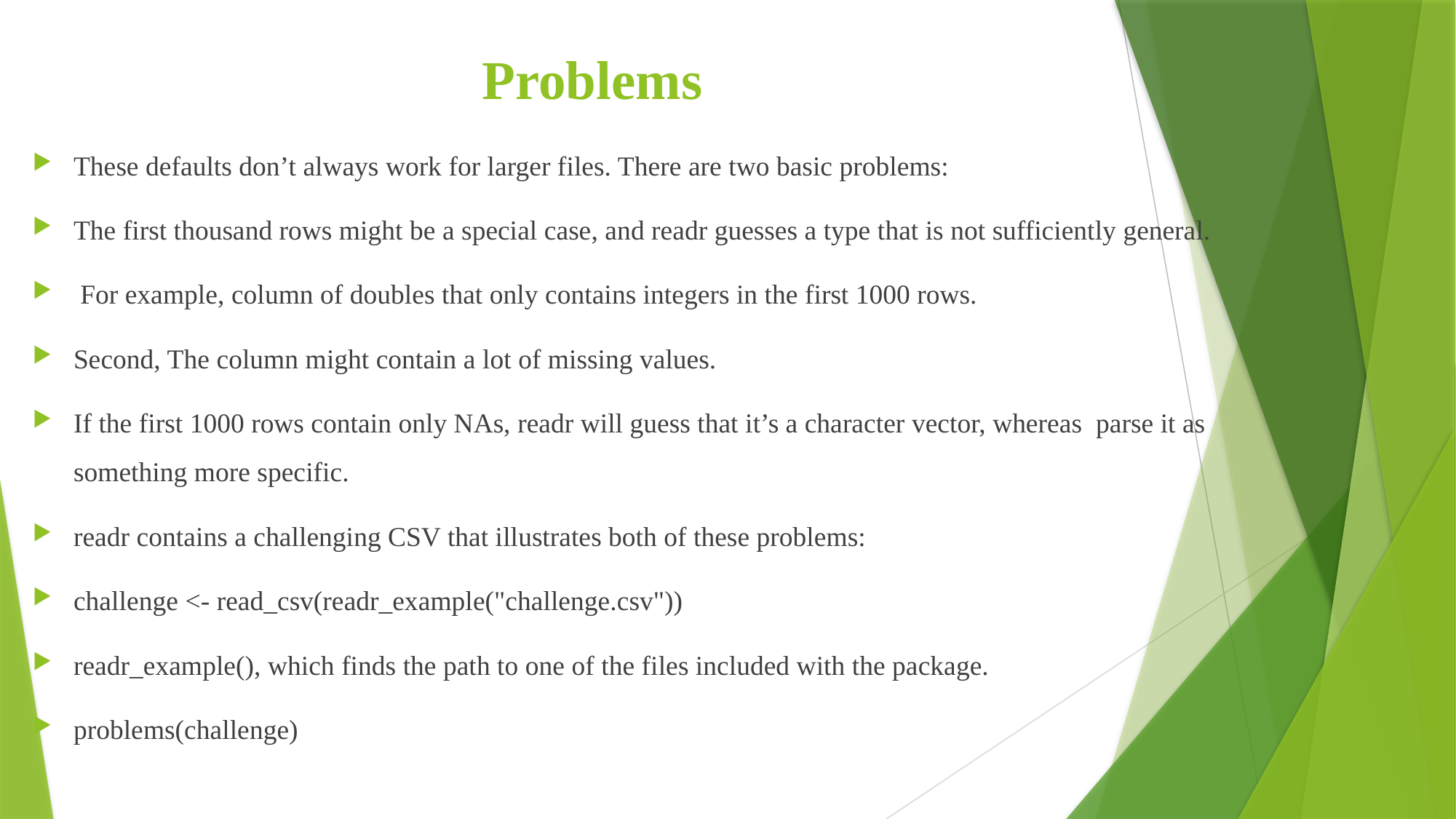

# Problems
These defaults don’t always work for larger files. There are two basic problems:
The first thousand rows might be a special case, and readr guesses a type that is not sufficiently general.
 For example, column of doubles that only contains integers in the first 1000 rows.
Second, The column might contain a lot of missing values.
If the first 1000 rows contain only NAs, readr will guess that it’s a character vector, whereas  parse it as something more specific.
readr contains a challenging CSV that illustrates both of these problems:
challenge <- read_csv(readr_example("challenge.csv"))
readr_example(), which finds the path to one of the files included with the package.
problems(challenge)